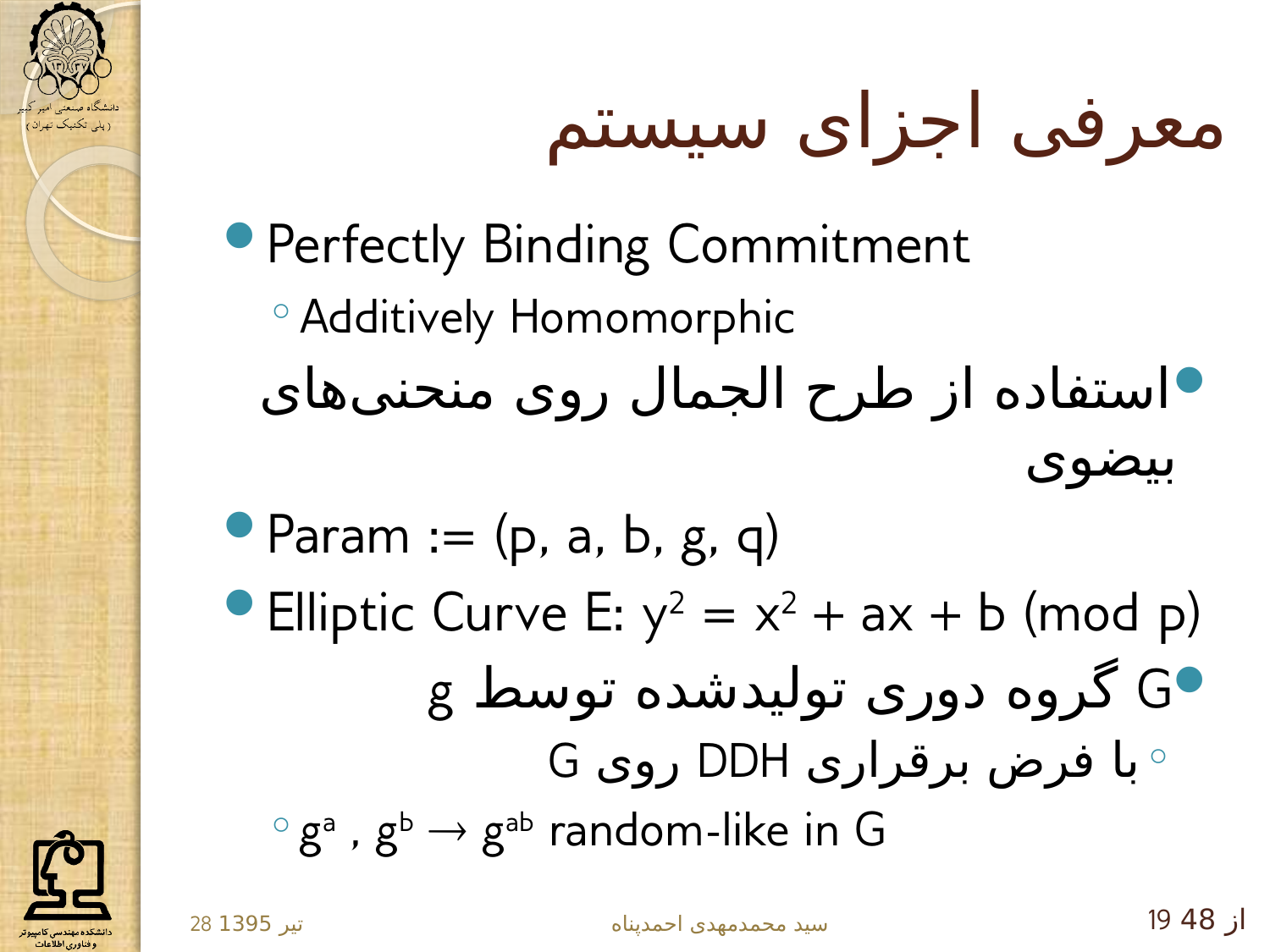

# معرفی اجزای سیستم
Perfectly Binding Commitment
Additively Homomorphic
استفاده از طرح الجمال روی منحنی‌های بیضوی
Param := (p, a, b, g, q)
Elliptic Curve E: y2 = x2 + ax + b (mod p)
G گروه دوری تولیدشده توسط g
با فرض برقراری DDH روی G
ga , gb → gab random-like in G
19 از 48